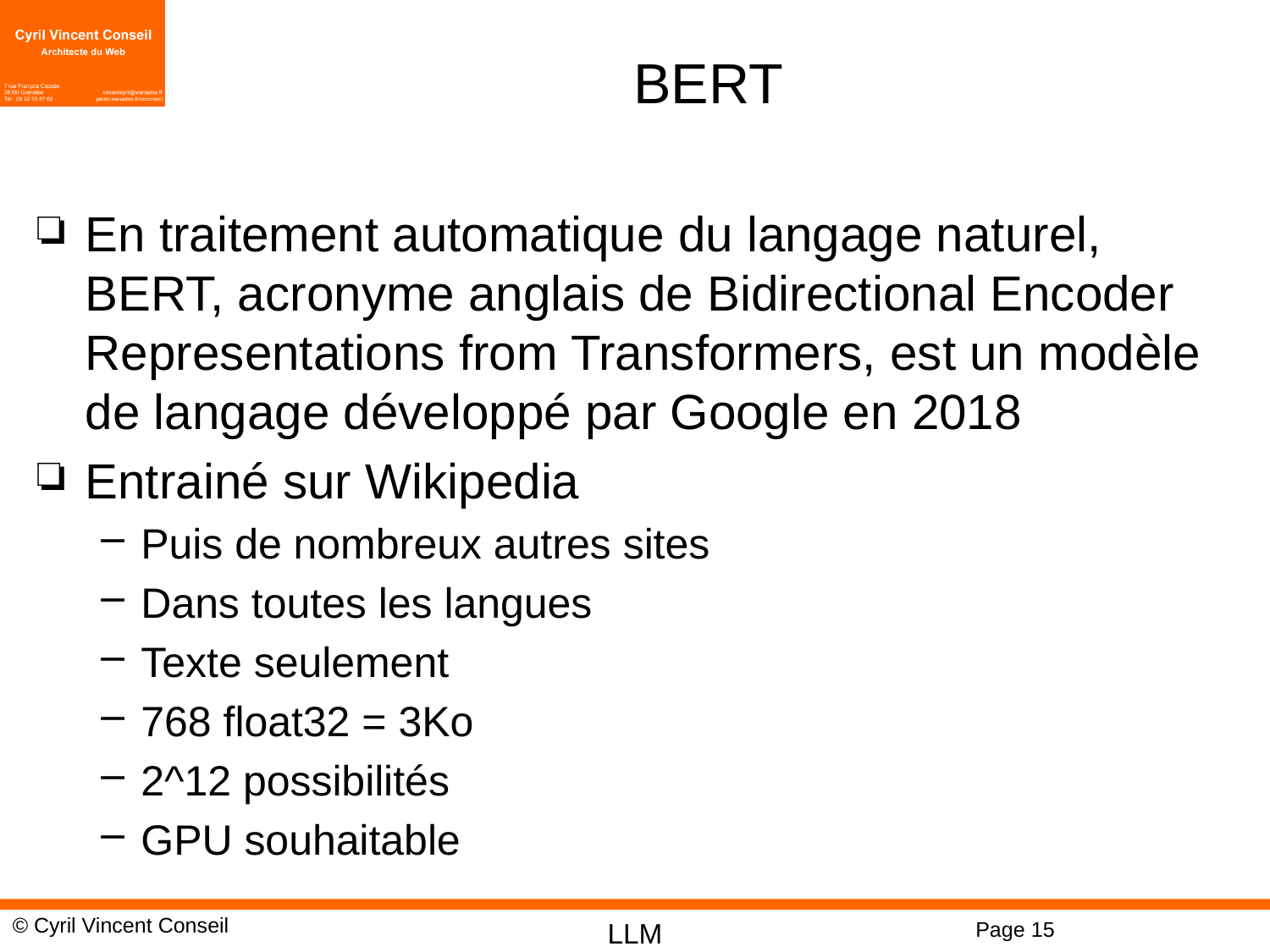

# BERT
En traitement automatique du langage naturel, BERT, acronyme anglais de Bidirectional Encoder Representations from Transformers, est un modèle de langage développé par Google en 2018
Entrainé sur Wikipedia
Puis de nombreux autres sites
Dans toutes les langues
Texte seulement
768 float32 = 3Ko
2^12 possibilités
GPU souhaitable